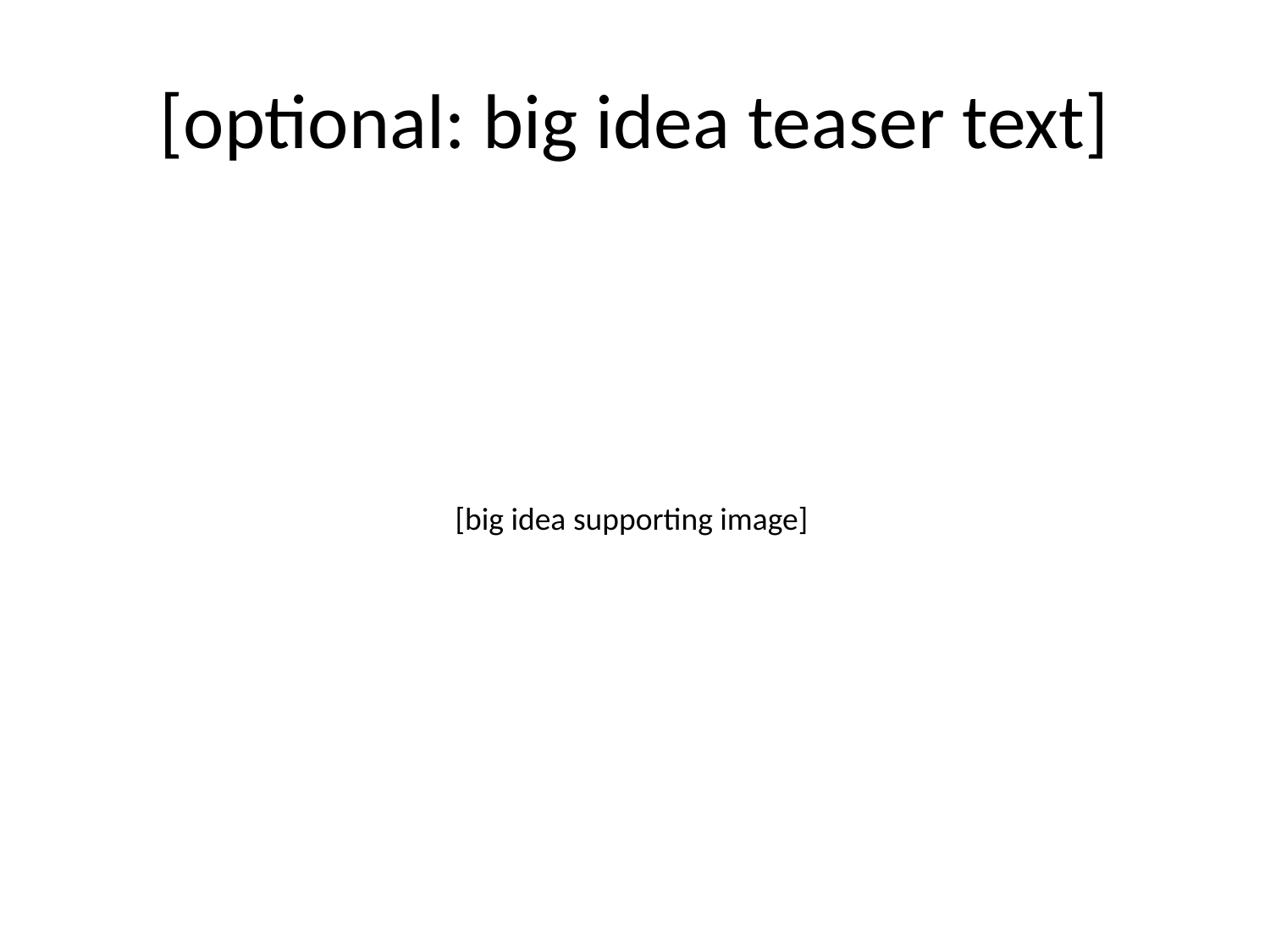

# [optional: big idea teaser text]
[big idea supporting image]